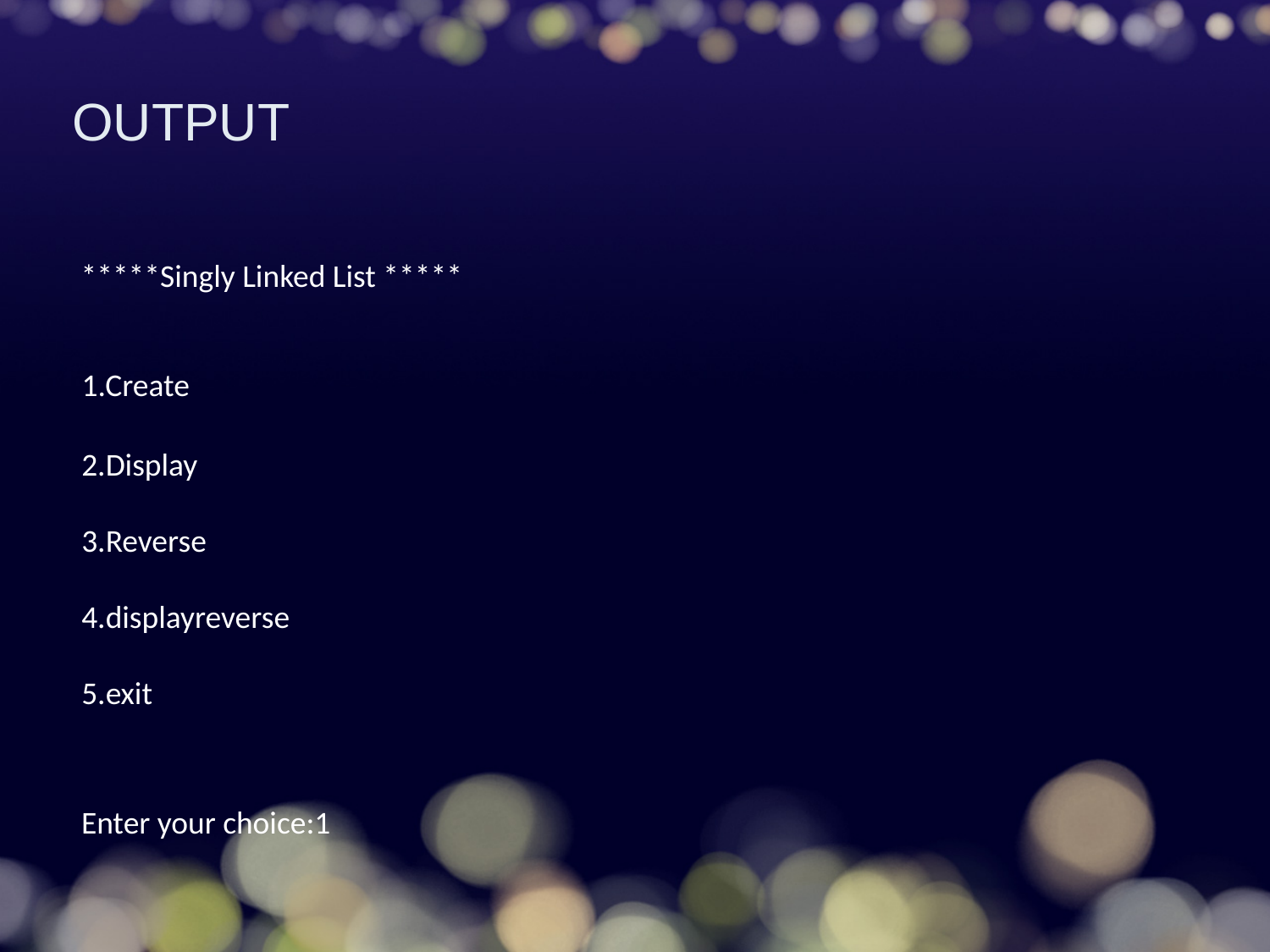

# OUTPUT
*****Singly Linked List *****
1.Create
2.Display

3.Reverse

4.displayreverse

5.exit
Enter your choice:1